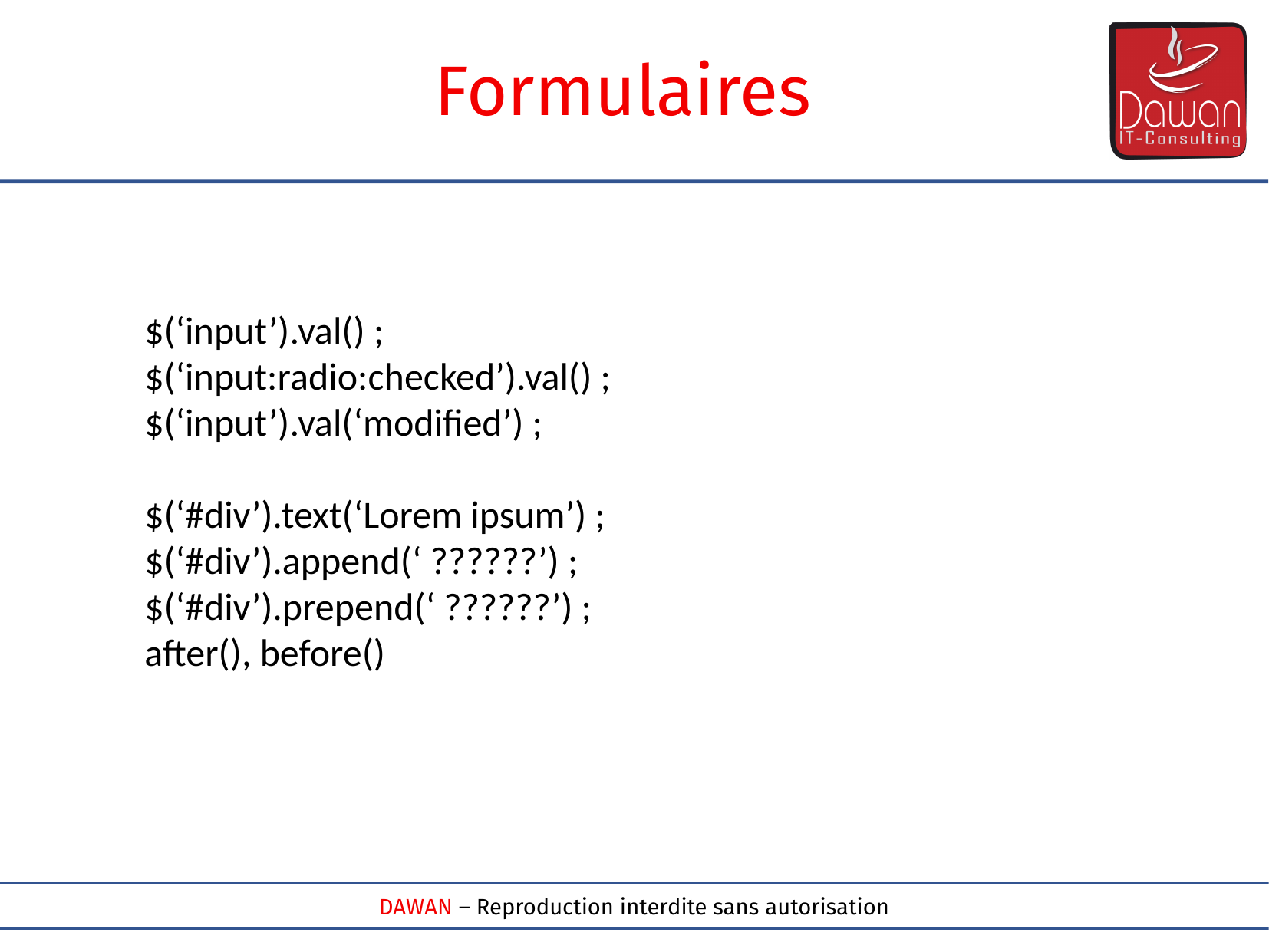

Formulaires

$(‘input’).val() ;
$(‘input:radio:checked’).val() ;
$(‘input’).val(‘modified’) ;

$(‘#div’).text(‘Lorem ipsum’) ;
$(‘#div’).append(‘ ??????’) ;
$(‘#div’).prepend(‘ ??????’) ;
after(), before()